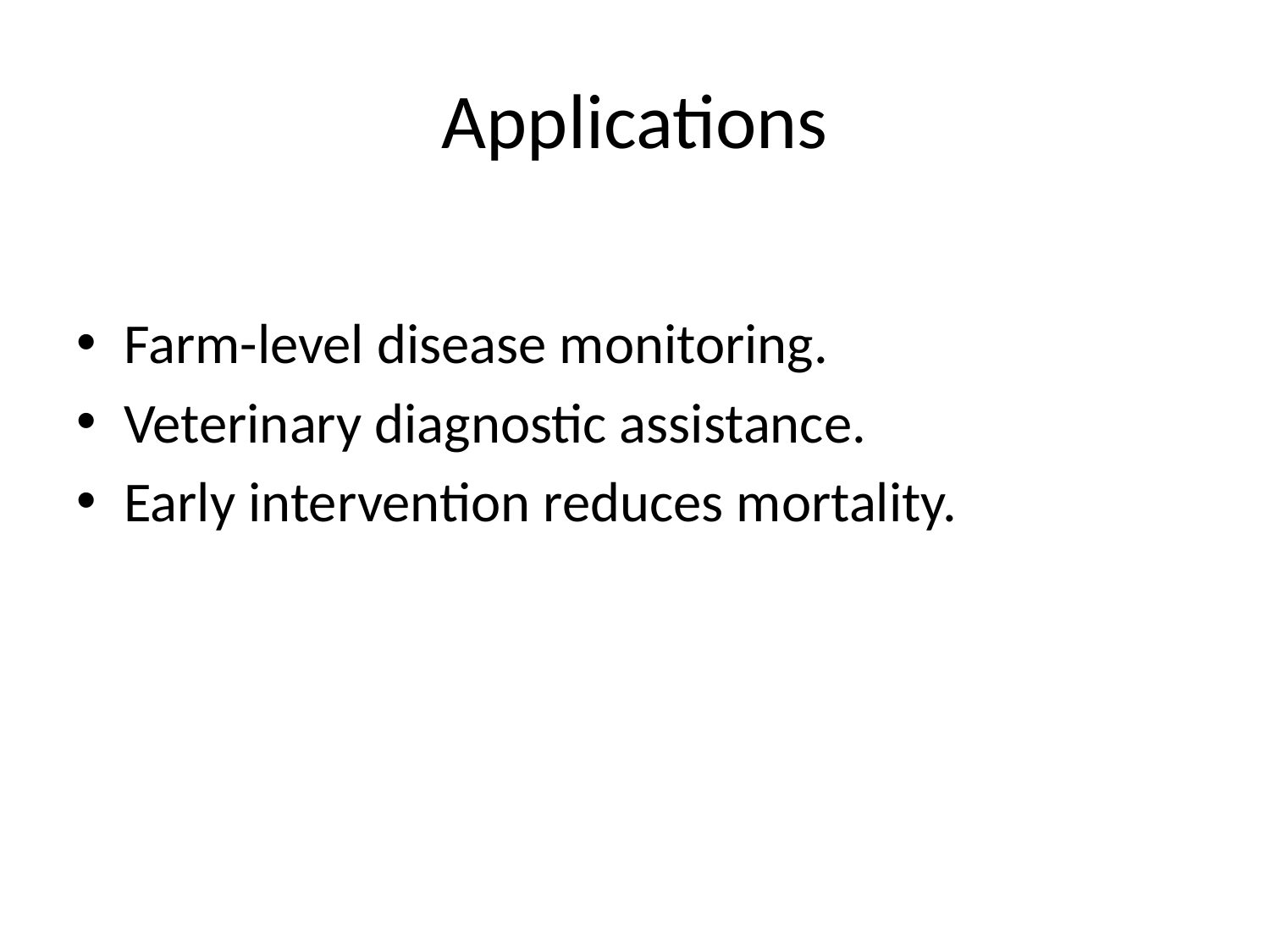

# Applications

Farm-level disease monitoring.
Veterinary diagnostic assistance.
Early intervention reduces mortality.